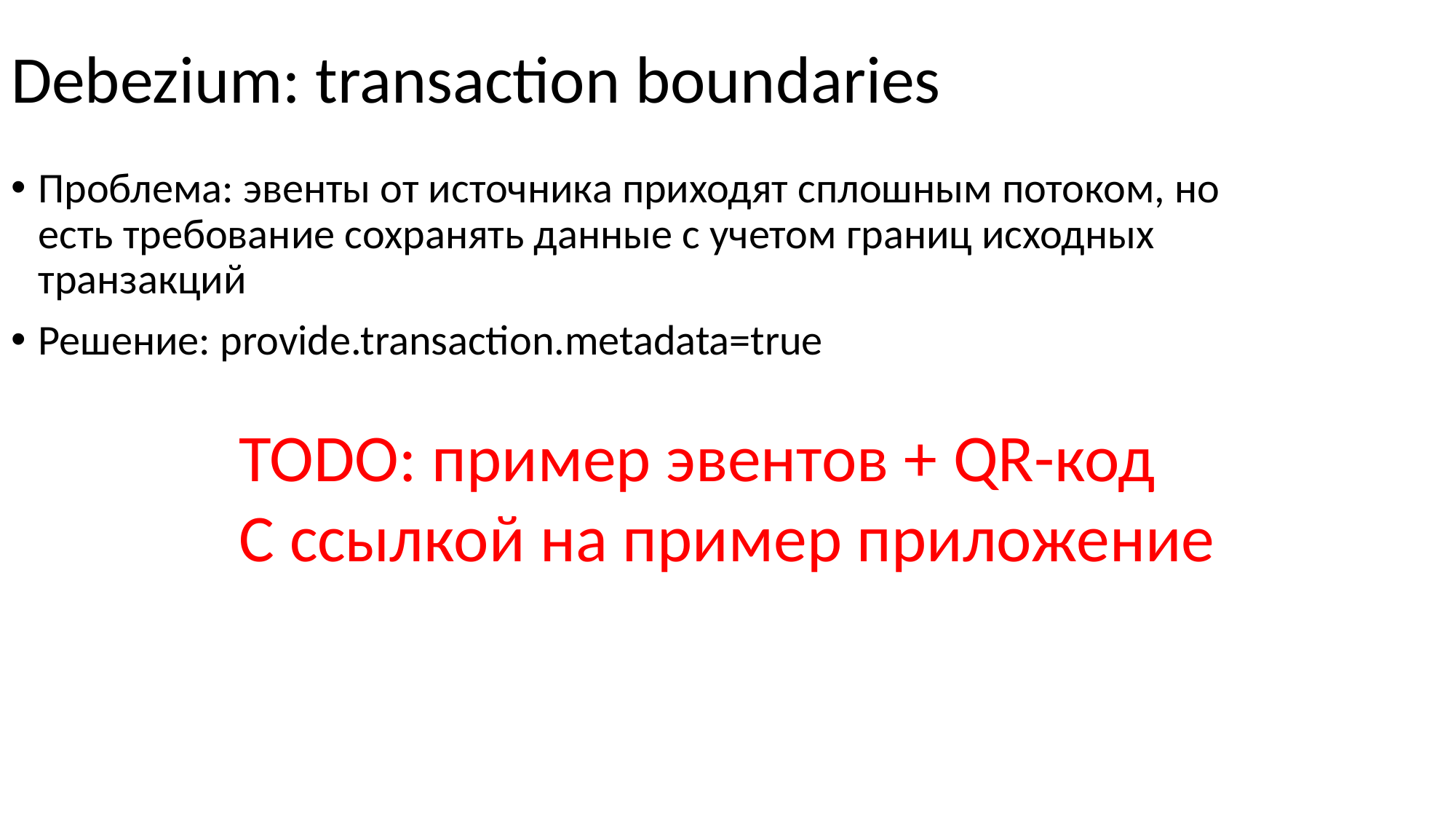

# Debezium: transaction boundaries
Проблема: эвенты от источника приходят сплошным потоком, но есть требование сохранять данные с учетом границ исходных транзакций
Решение: provide.transaction.metadata=true

TODO: пример эвентов + QR-код
С ссылкой на пример приложение